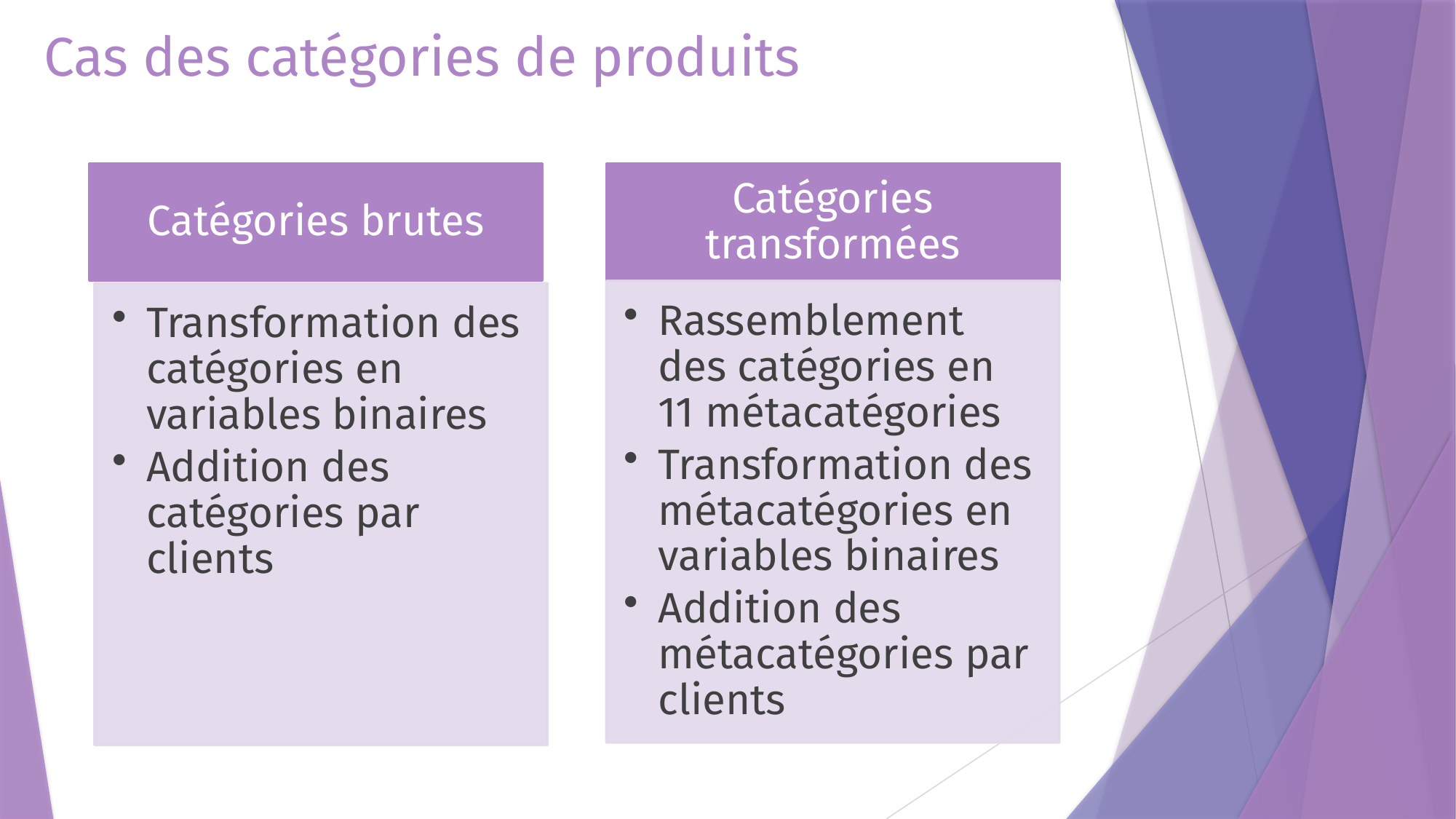

# Cas des catégories de produits
Catégories brutes
Transformation des catégories en variables binaires
Addition des catégories par clients
Catégories transformées
Rassemblement des catégories en 11 métacatégories
Transformation des métacatégories en variables binaires
Addition des métacatégories par clients